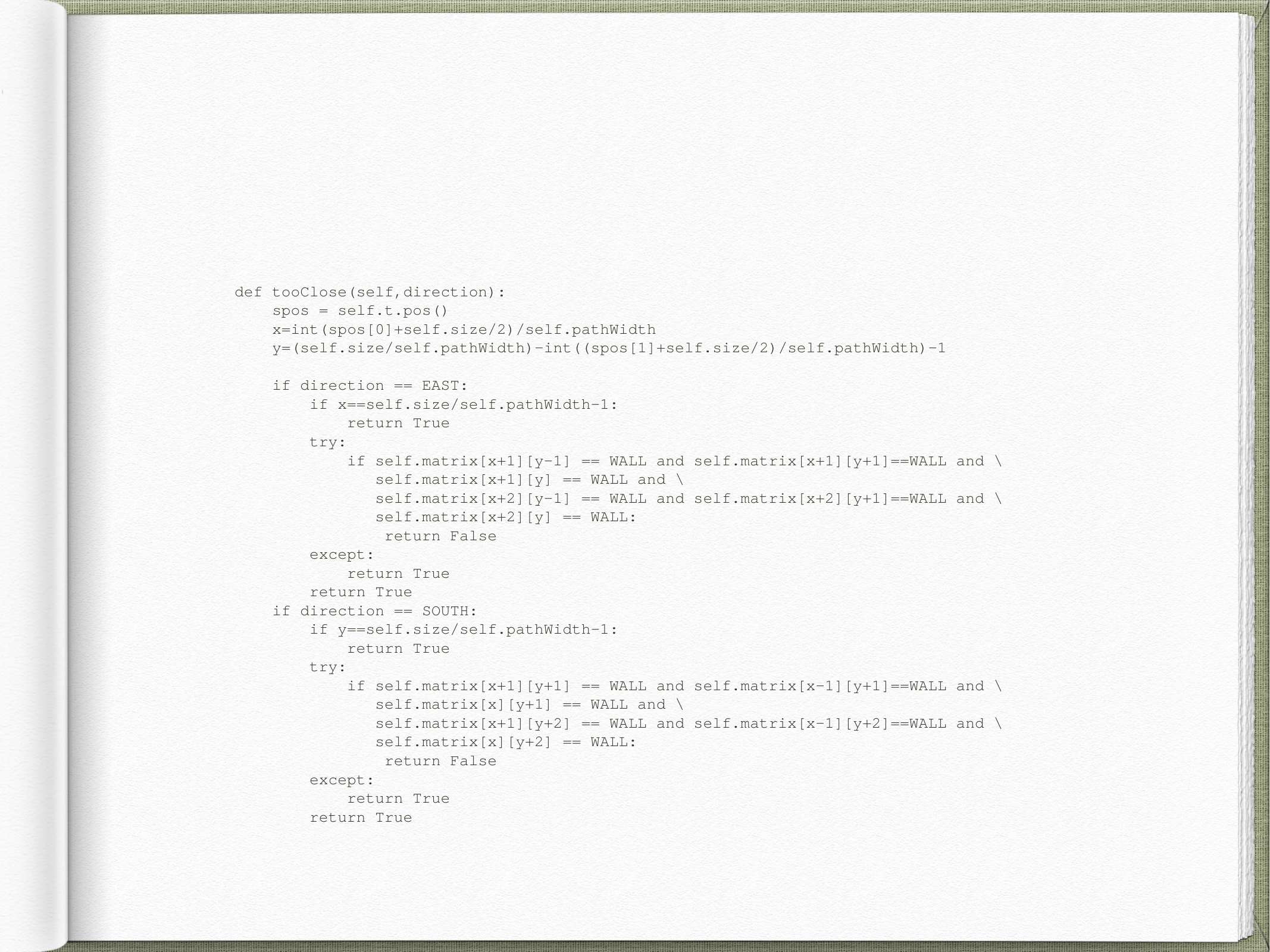

#
    def tooClose(self,direction):
        spos = self.t.pos()
        x=int(spos[0]+self.size/2)/self.pathWidth
        y=(self.size/self.pathWidth)-int((spos[1]+self.size/2)/self.pathWidth)-1

        if direction == EAST:
            if x==self.size/self.pathWidth-1:
                return True
            try:
                if self.matrix[x+1][y-1] == WALL and self.matrix[x+1][y+1]==WALL and \
                   self.matrix[x+1][y] == WALL and \
                   self.matrix[x+2][y-1] == WALL and self.matrix[x+2][y+1]==WALL and \
                   self.matrix[x+2][y] == WALL:
                    return False
            except:
                return True
            return True
        if direction == SOUTH:
            if y==self.size/self.pathWidth-1:
                return True
            try:
                if self.matrix[x+1][y+1] == WALL and self.matrix[x-1][y+1]==WALL and \
                   self.matrix[x][y+1] == WALL and \
                   self.matrix[x+1][y+2] == WALL and self.matrix[x-1][y+2]==WALL and \
                   self.matrix[x][y+2] == WALL:
                    return False
            except:
                return True
            return True